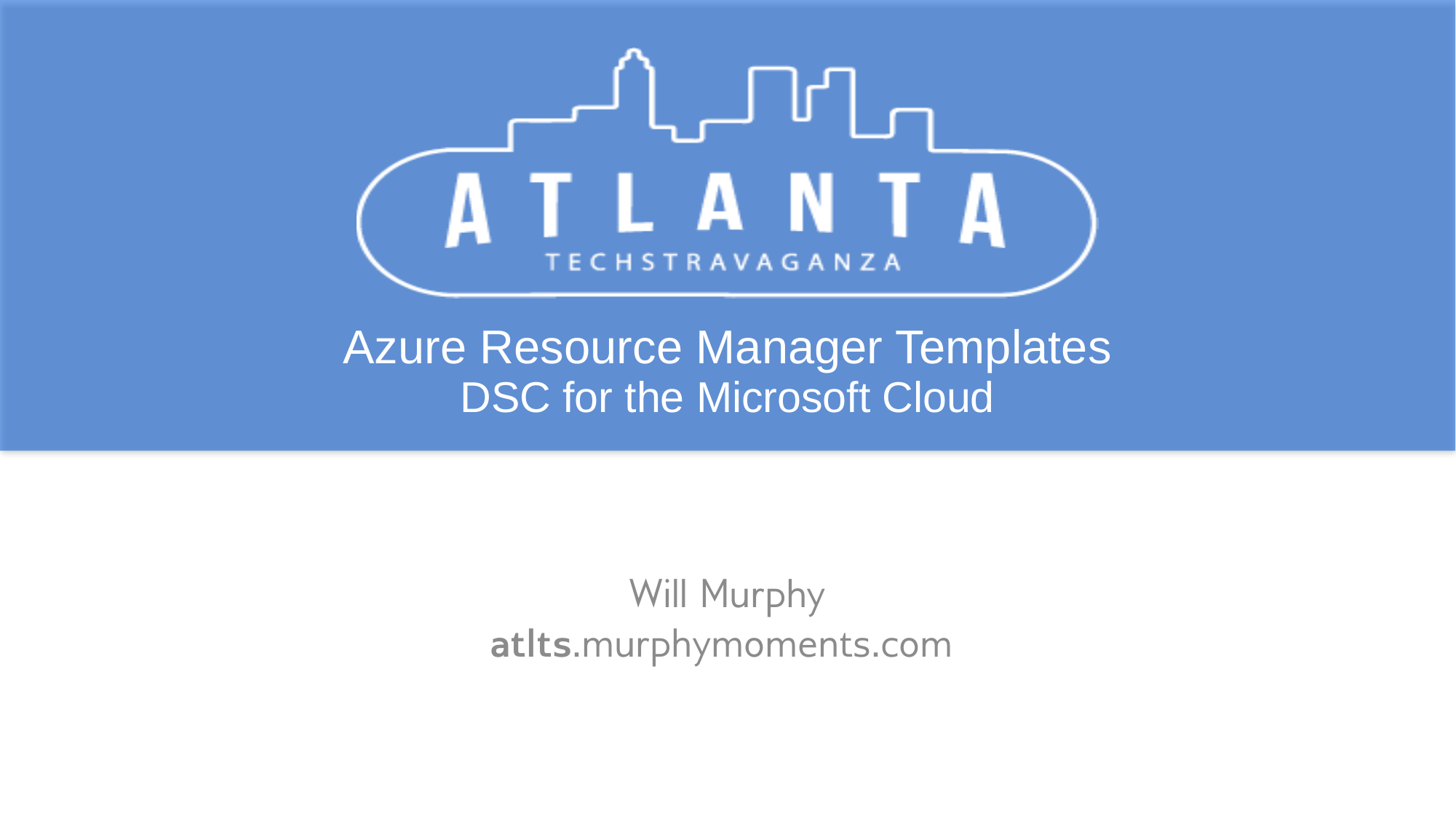

# Azure Resource Manager Templates DSC for the Microsoft Cloud
Will Murphy
atlts.murphymoments.com